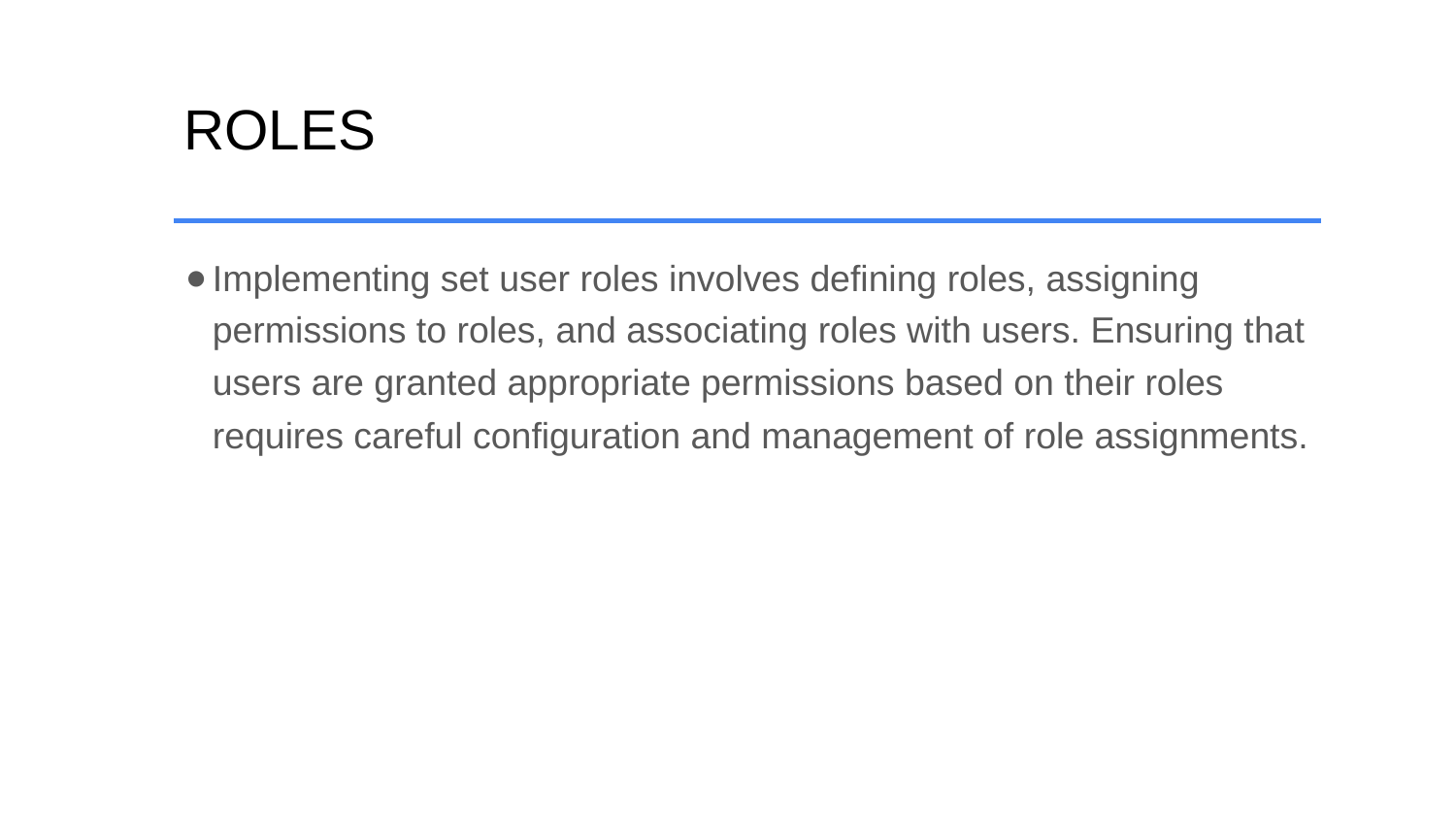

# ROLES
Implementing set user roles involves defining roles, assigning permissions to roles, and associating roles with users. Ensuring that users are granted appropriate permissions based on their roles requires careful configuration and management of role assignments.